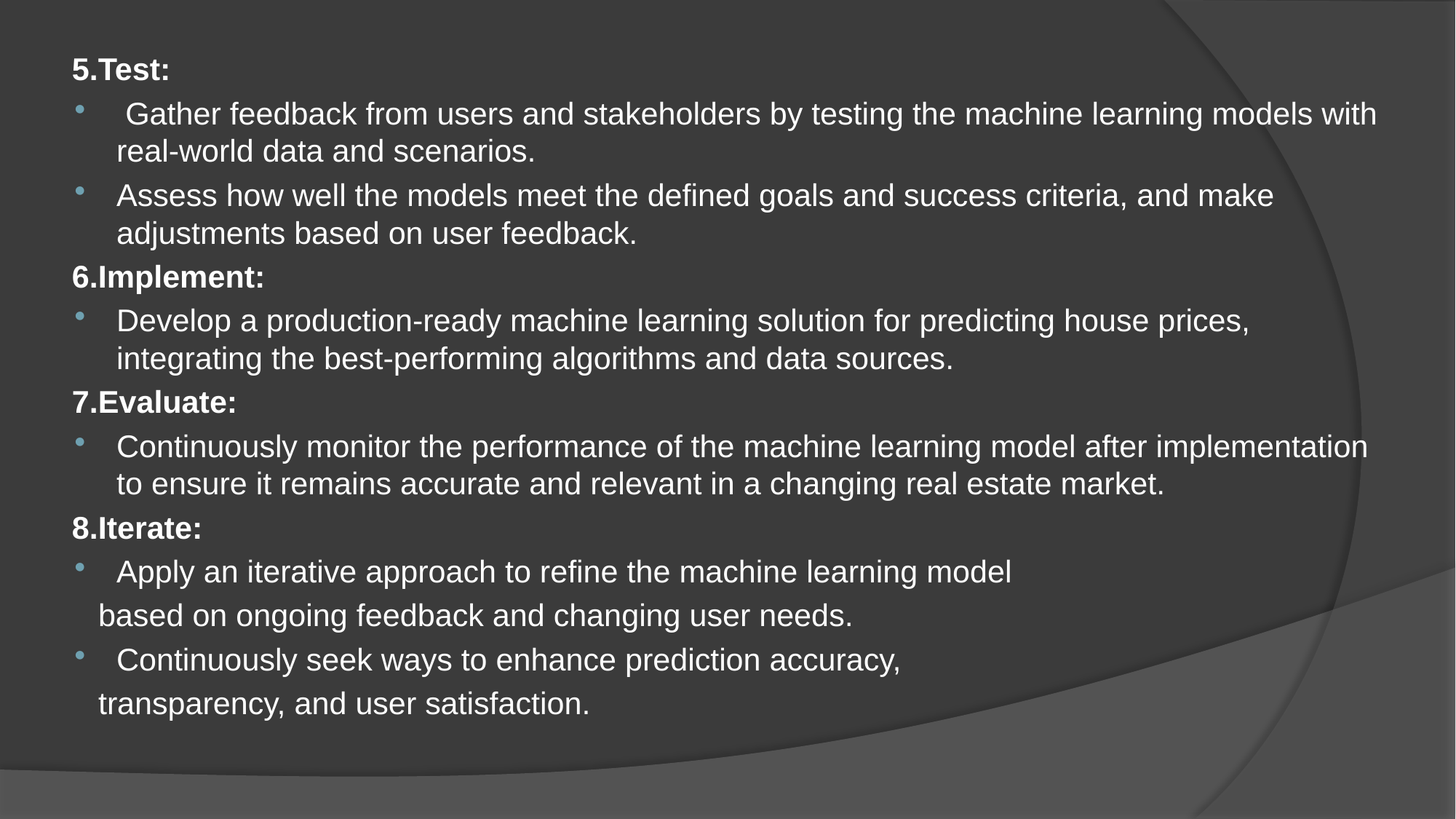

5.Test:
 Gather feedback from users and stakeholders by testing the machine learning models with real-world data and scenarios.
Assess how well the models meet the defined goals and success criteria, and make adjustments based on user feedback.
6.Implement:
Develop a production-ready machine learning solution for predicting house prices, integrating the best-performing algorithms and data sources.
7.Evaluate:
Continuously monitor the performance of the machine learning model after implementation to ensure it remains accurate and relevant in a changing real estate market.
8.Iterate:
Apply an iterative approach to refine the machine learning model
   based on ongoing feedback and changing user needs.
Continuously seek ways to enhance prediction accuracy,
   transparency, and user satisfaction.